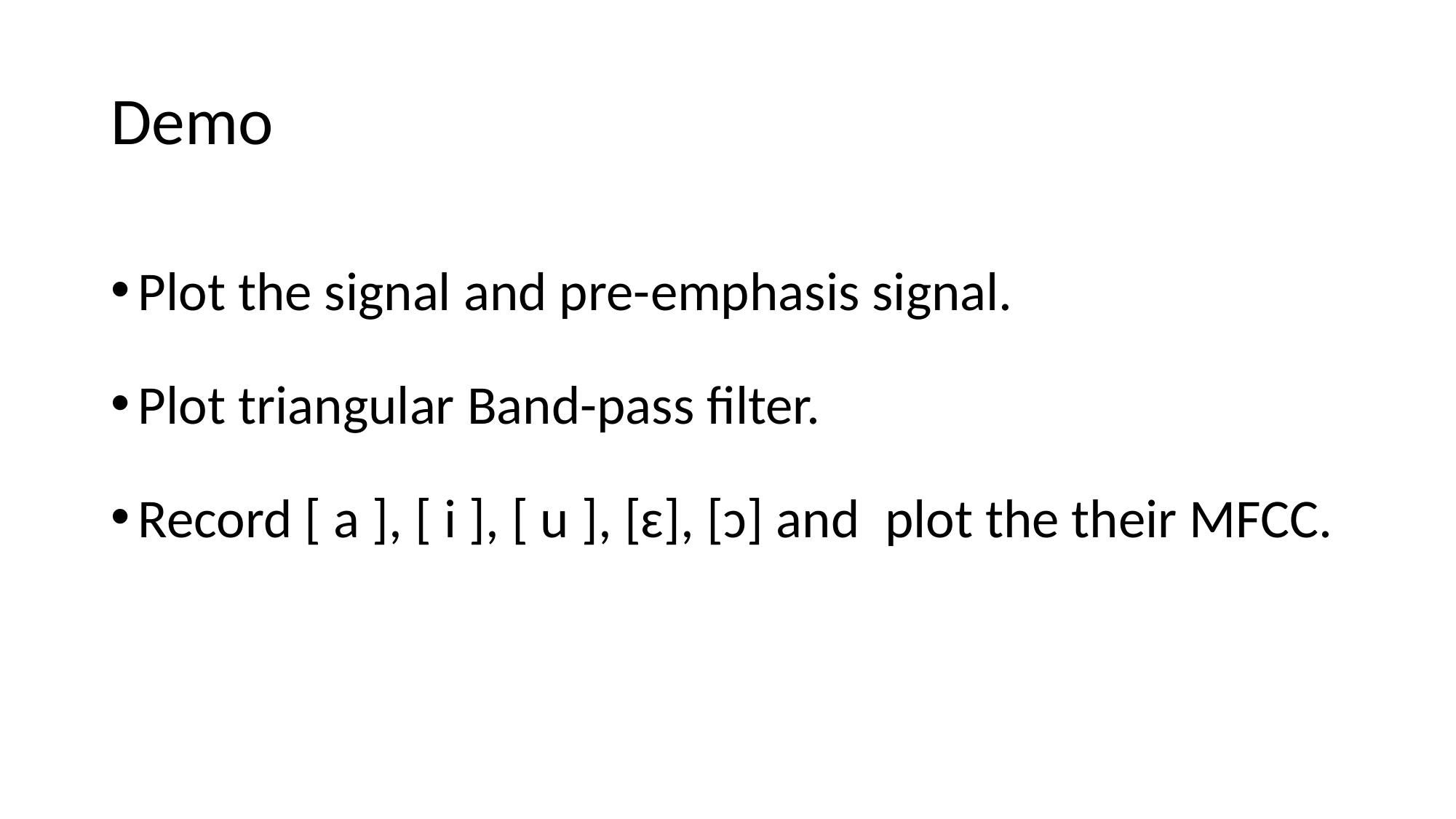

# Demo
Plot the signal and pre-emphasis signal.
Plot triangular Band-pass filter.
Record [ a ], [ i ], [ u ], [ɛ], [ɔ] and  plot the their MFCC.